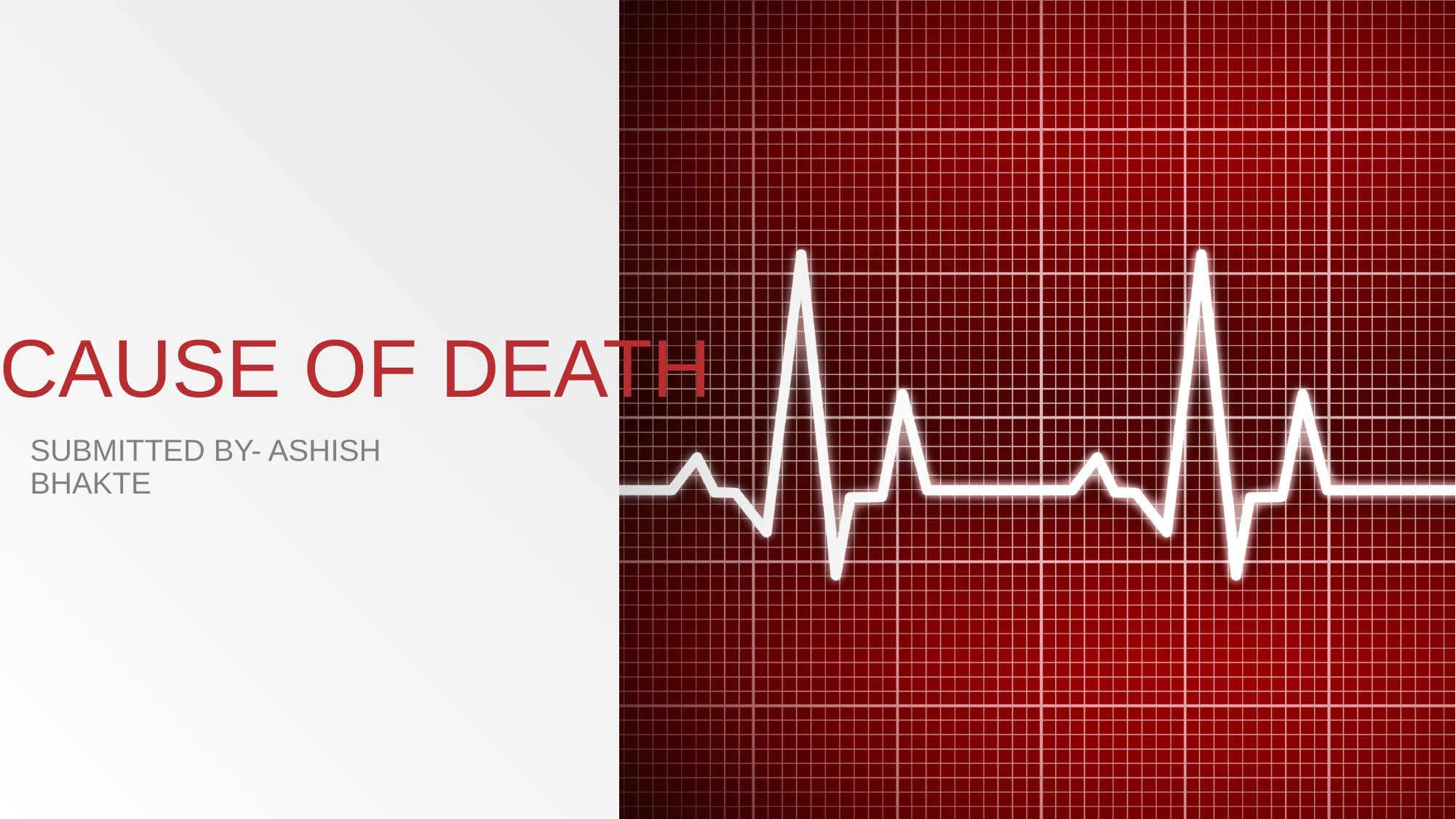

# CAUSE OF DEATH
Submitted by- ashish bhakte